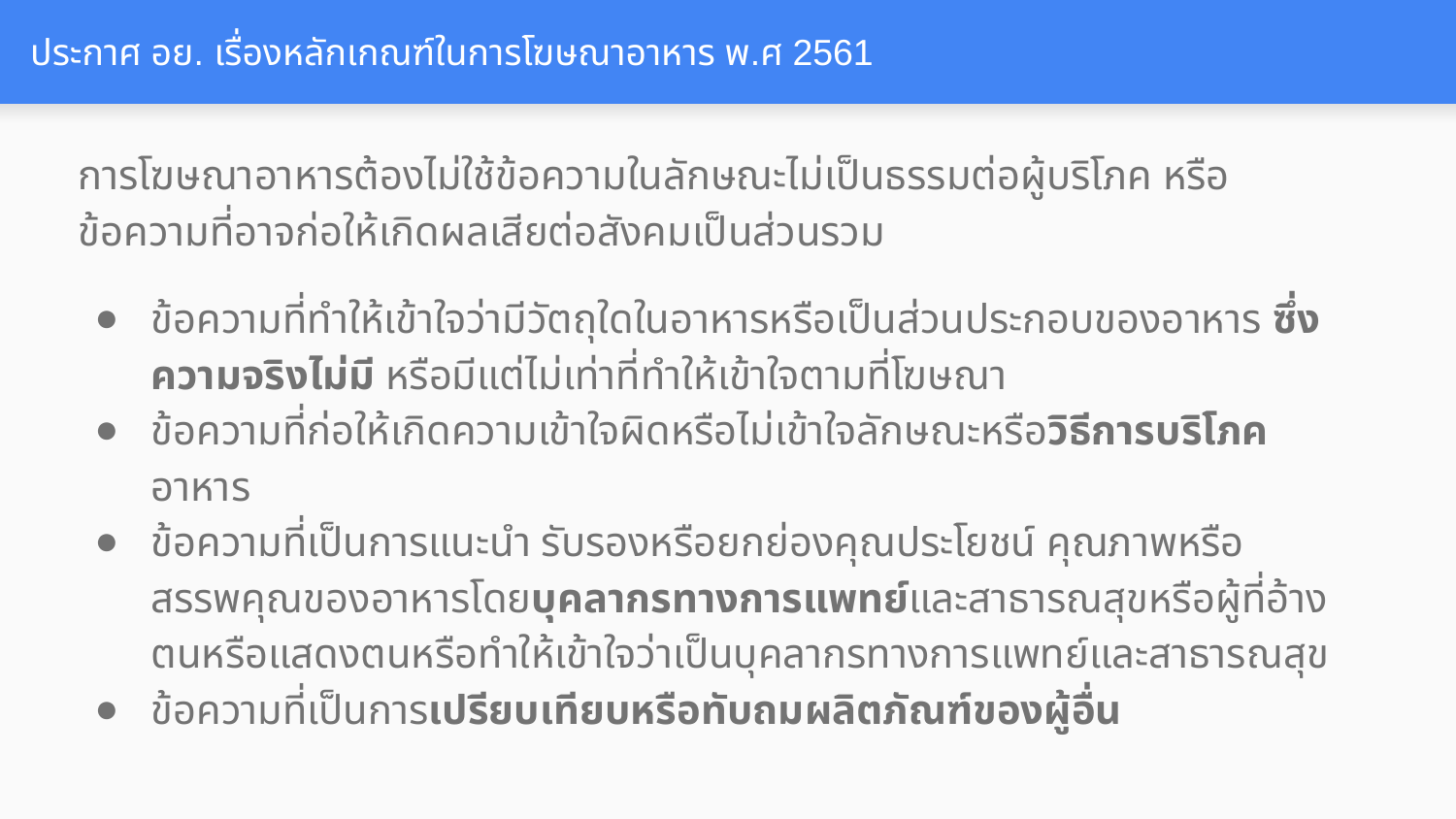

# ประกาศ อย. เรื่องหลักเกณฑ์ในการโฆษณาอาหาร พ.ศ 2561
การโฆษณาอาหารต้องไม่ใช้ข้อความในลักษณะไม่เป็นธรรมต่อผู้บริโภค หรือข้อความที่อาจก่อให้เกิดผลเสียต่อสังคมเป็นส่วนรวม
ข้อความที่ทำให้เข้าใจว่ามีวัตถุใดในอาหารหรือเป็นส่วนประกอบของอาหาร ซึ่งความจริงไม่มี หรือมีแต่ไม่เท่าที่ทำให้เข้าใจตามที่โฆษณา
ข้อความที่ก่อให้เกิดความเข้าใจผิดหรือไม่เข้าใจลักษณะหรือวิธีการบริโภคอาหาร
ข้อความที่เป็นการแนะนำ รับรองหรือยกย่องคุณประโยชน์ คุณภาพหรือสรรพคุณของอาหารโดยบุคลากรทางการแพทย์และสาธารณสุขหรือผู้ที่อ้างตนหรือแสดงตนหรือทำให้เข้าใจว่าเป็นบุคลากรทางการแพทย์และสาธารณสุข
ข้อความที่เป็นการเปรียบเทียบหรือทับถมผลิตภัณฑ์ของผู้อื่น